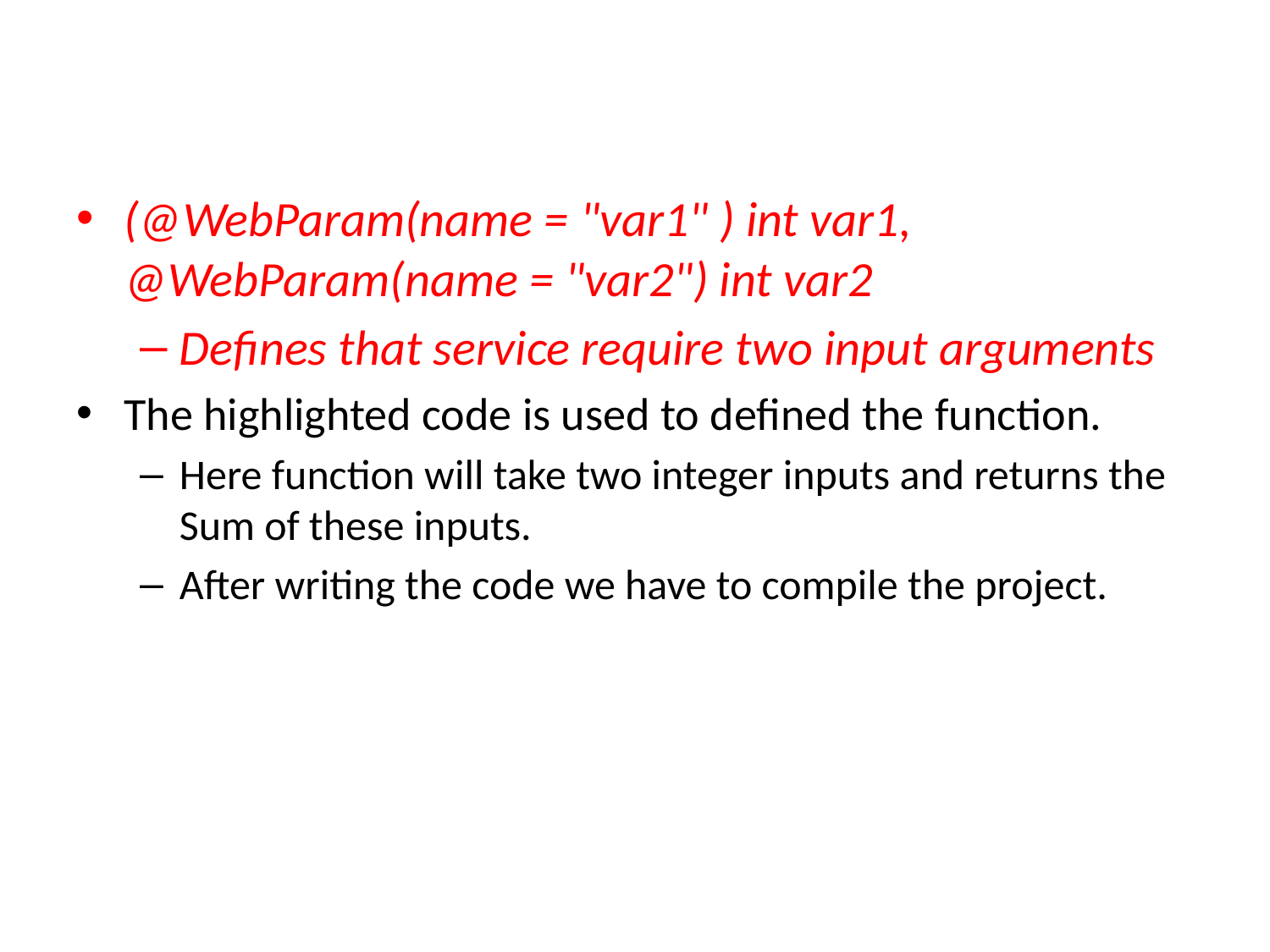

(@WebParam(name = "var1" ) int var1,  @WebParam(name = "var2") int var2
Defines that service require two input arguments
The highlighted code is used to defined the function.
Here function will take two integer inputs and returns the Sum of these inputs.
After writing the code we have to compile the project.